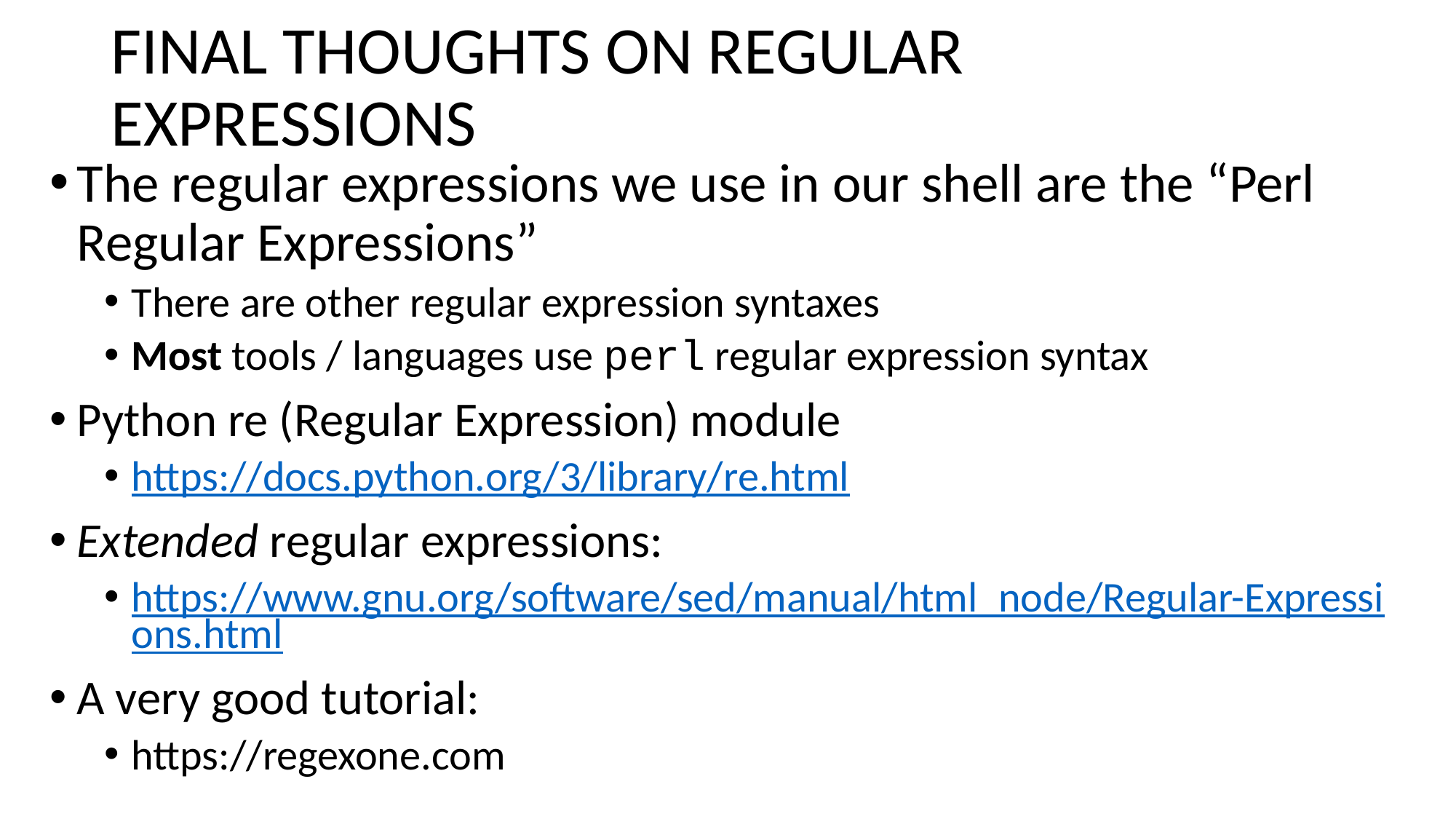

# FINAL THOUGHTS ON REGULAR EXPRESSIONS
The regular expressions we use in our shell are the “Perl Regular Expressions”
There are other regular expression syntaxes
Most tools / languages use perl regular expression syntax
Python re (Regular Expression) module
https://docs.python.org/3/library/re.html
Extended regular expressions:
https://www.gnu.org/software/sed/manual/html_node/Regular-Expressions.html
A very good tutorial:
https://regexone.com